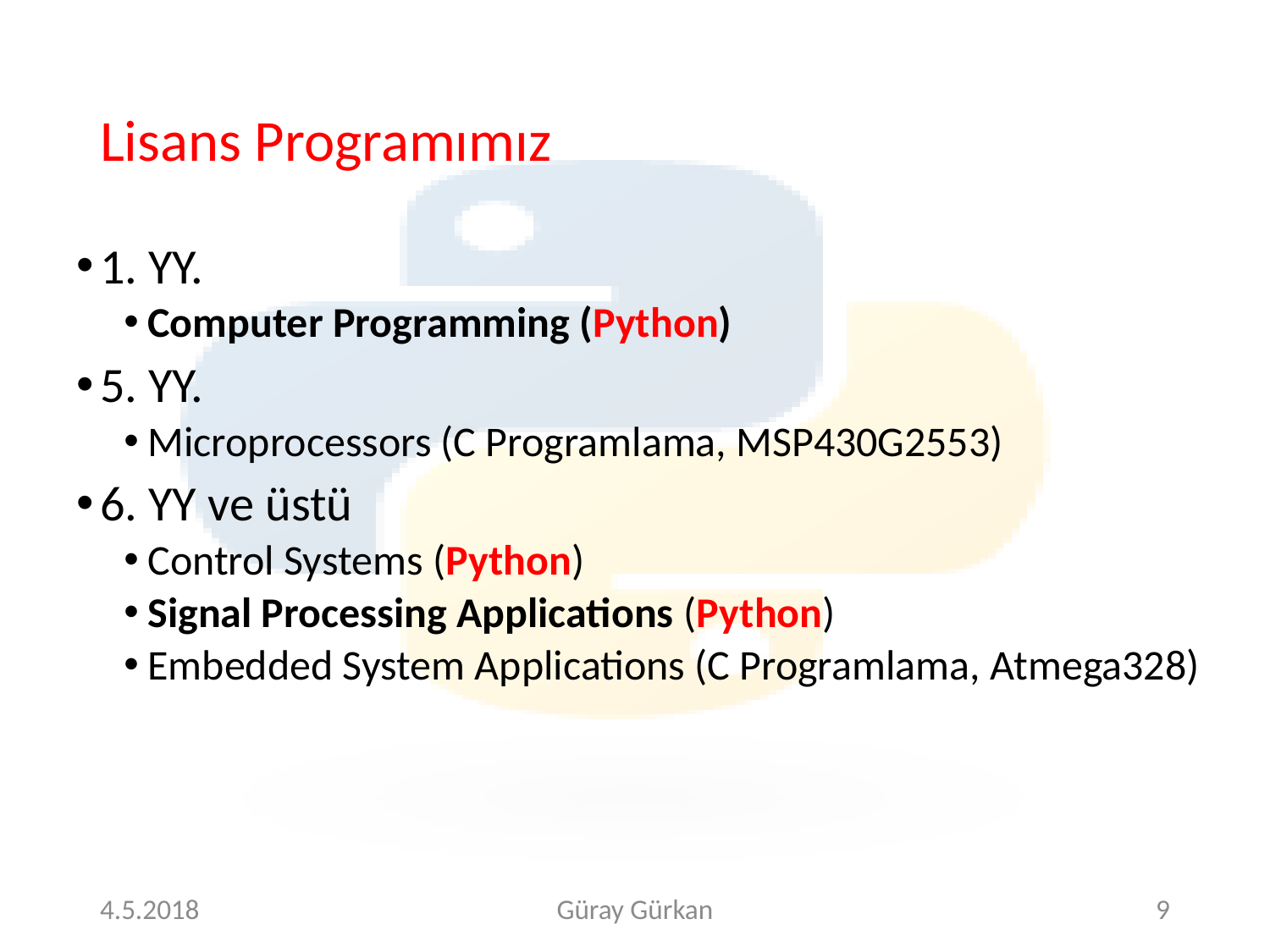

# Lisans Programımız
1. YY.
Computer Programming (Python)
5. YY.
Microprocessors (C Programlama, MSP430G2553)
6. YY ve üstü
Control Systems (Python)
Signal Processing Applications (Python)
Embedded System Applications (C Programlama, Atmega328)

4.5.2018
Güray Gürkan
9